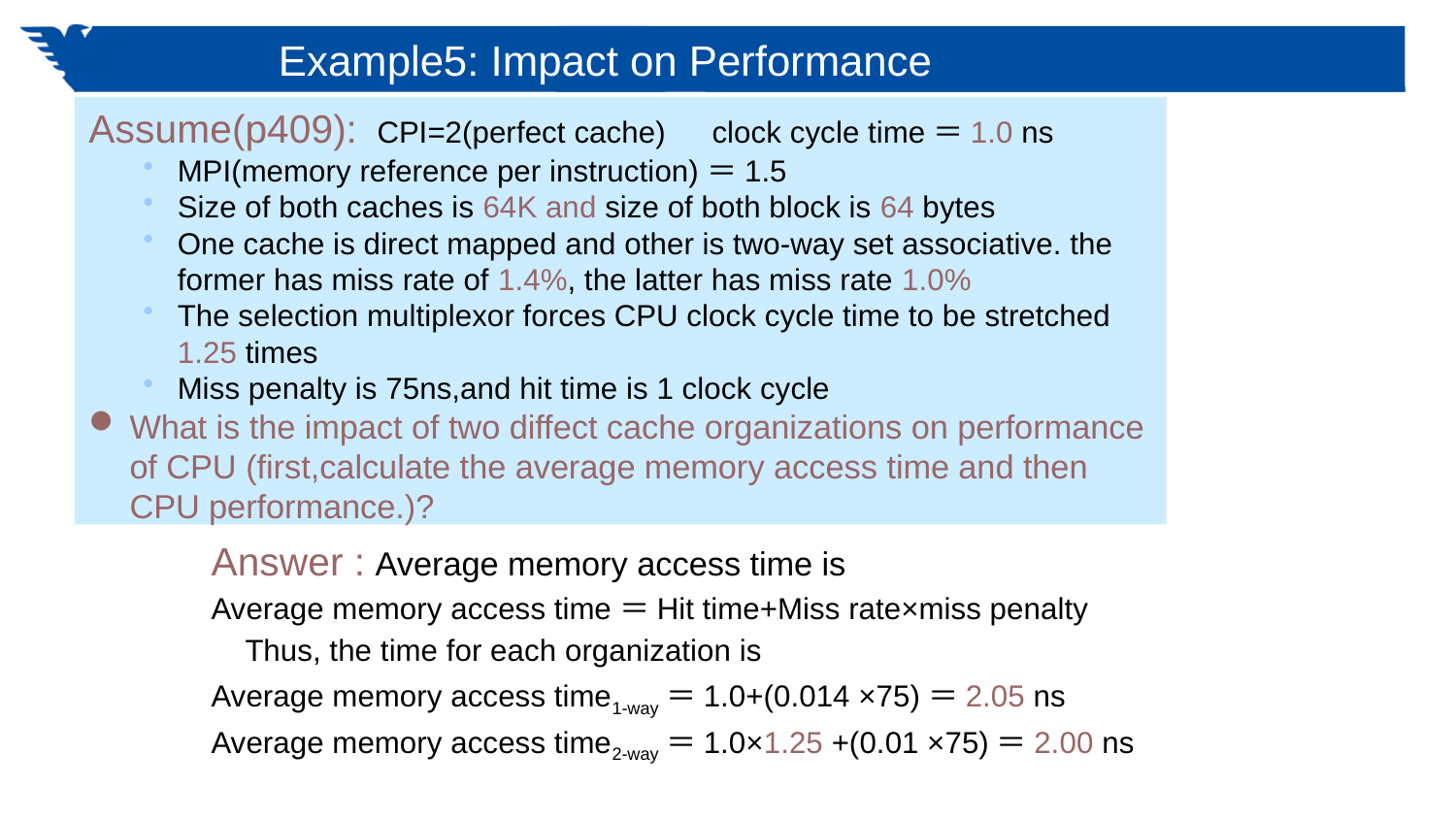

# Example5: Impact on Performance
Assume(p409):  CPI=2(perfect cache)	clock cycle time＝1.0 ns
MPI(memory reference per instruction)＝1.5
Size of both caches is 64K and size of both block is 64 bytes
One cache is direct mapped and other is two-way set associative. the former has miss rate of 1.4%, the latter has miss rate 1.0%
The selection multiplexor forces CPU clock cycle time to be stretched 1.25 times
Miss penalty is 75ns,and hit time is 1 clock cycle
What is the impact of two diffect cache organizations on performance of CPU (first,calculate the average memory access time and then CPU performance.)?
Answer : Average memory access time is
Average memory access time＝Hit time+Miss rate×miss penalty
	Thus, the time for each organization is
Average memory access time1-way＝1.0+(0.014 ×75)＝2.05 ns
Average memory access time2-way＝1.0×1.25 +(0.01 ×75)＝2.00 ns